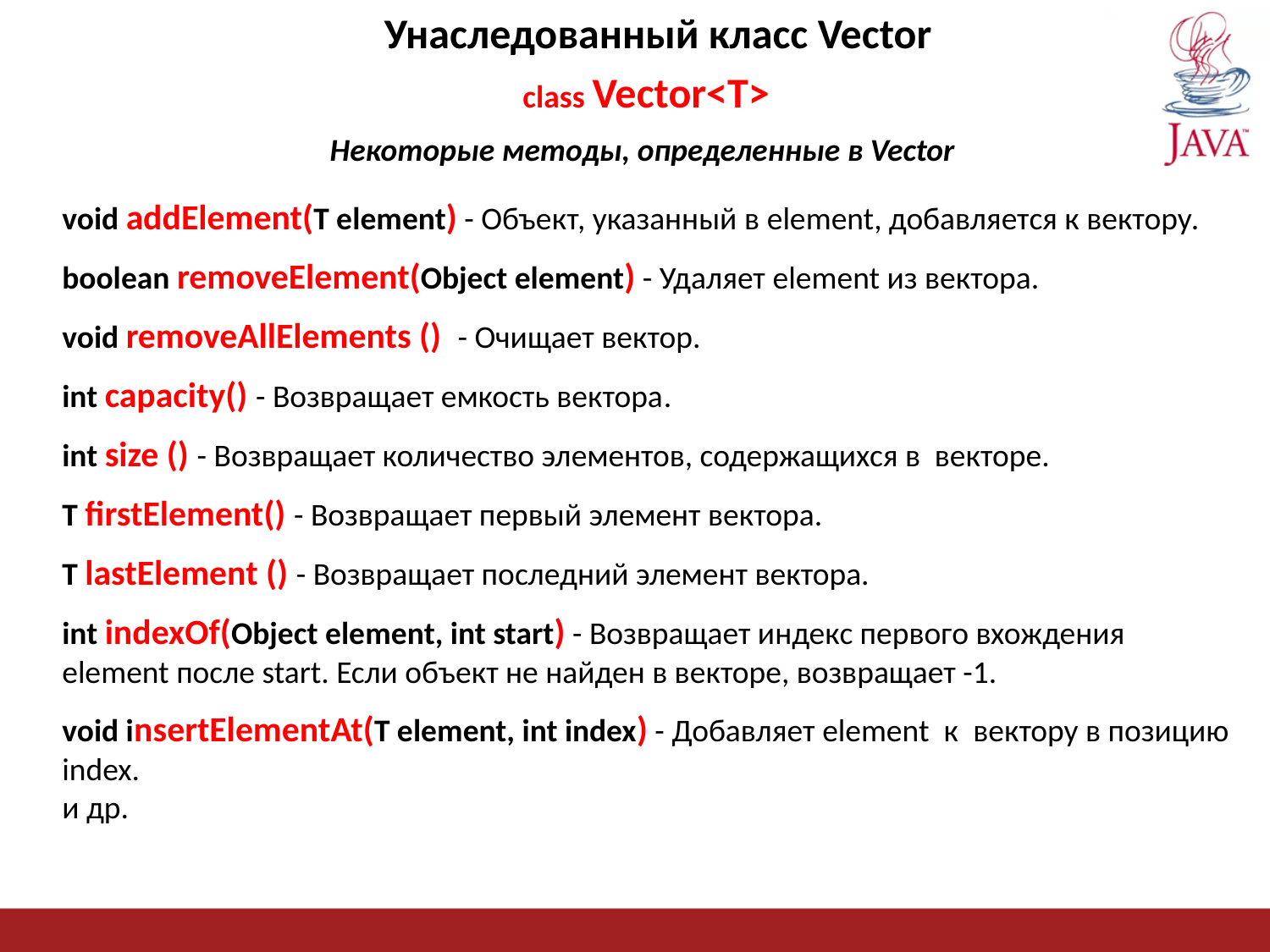

Унаследованный класс Vector
class Vector<T>

Некоторые методы, определенные в Vector
void addElement(T element) - Объект, указанный в element, добавляется к вектору.

boolean removeElement(Object element) - Удаляет element из вектора.

void removeAllElements ()  - Очищает вектор.

int capacity() - Возвращает емкость вектора.

int size () - Возвращает количество элементов, содержащихся в  векторе.

T firstElement() - Возвращает первый элемент вектора.

T lastElement () - Возвращает последний элемент вектора.

int indexOf(Object element, int start) - Возвращает индекс пepвoгo вхождения element после start. Если объект не найден в векторе, возвращает -1.

void insertElementAt(T element, int index) - Добавляет element  к  вектору в позицию index.
и др.